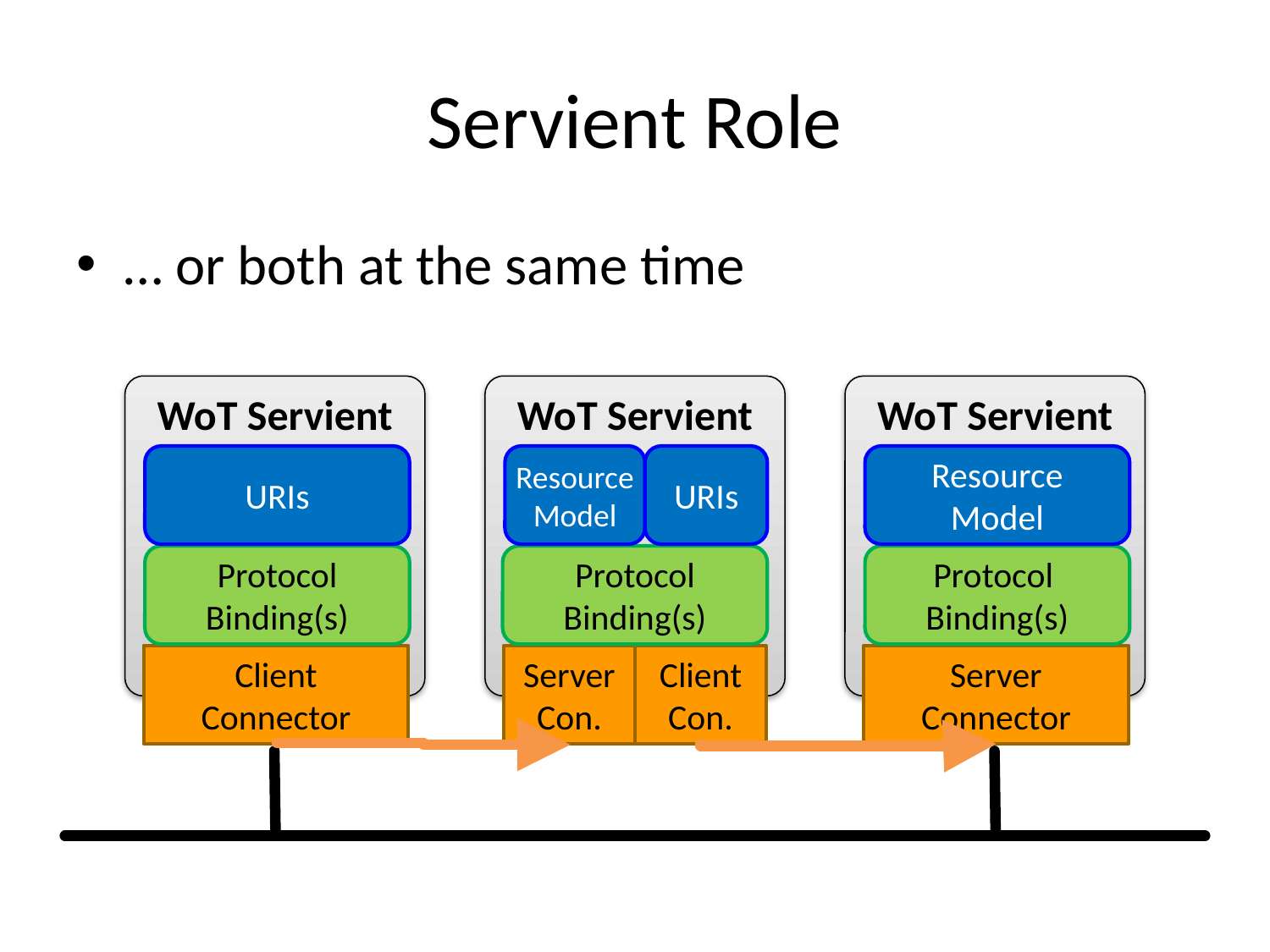

# Servient Role
… or both at the same time
WoT Servient
WoT Servient
WoT Servient
URIs
Resource
Model
URIs
Resource
Model
Protocol
Binding(s)
Protocol
Binding(s)
Protocol
Binding(s)
Client Connector
Server
Con.
Server
Connector
Client
Con.